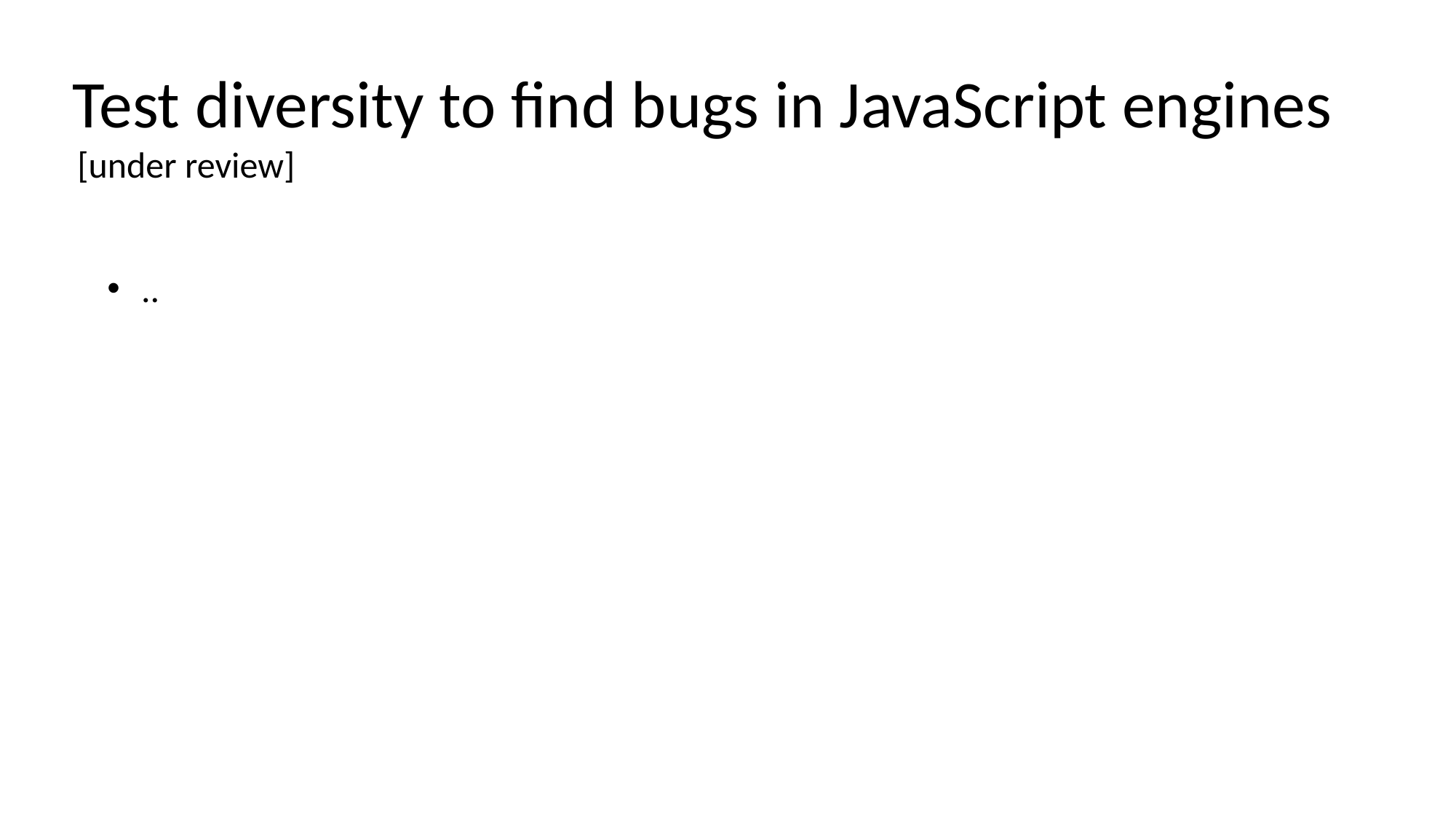

# Test diversity to find bugs in JavaScript engines
[under review]

..